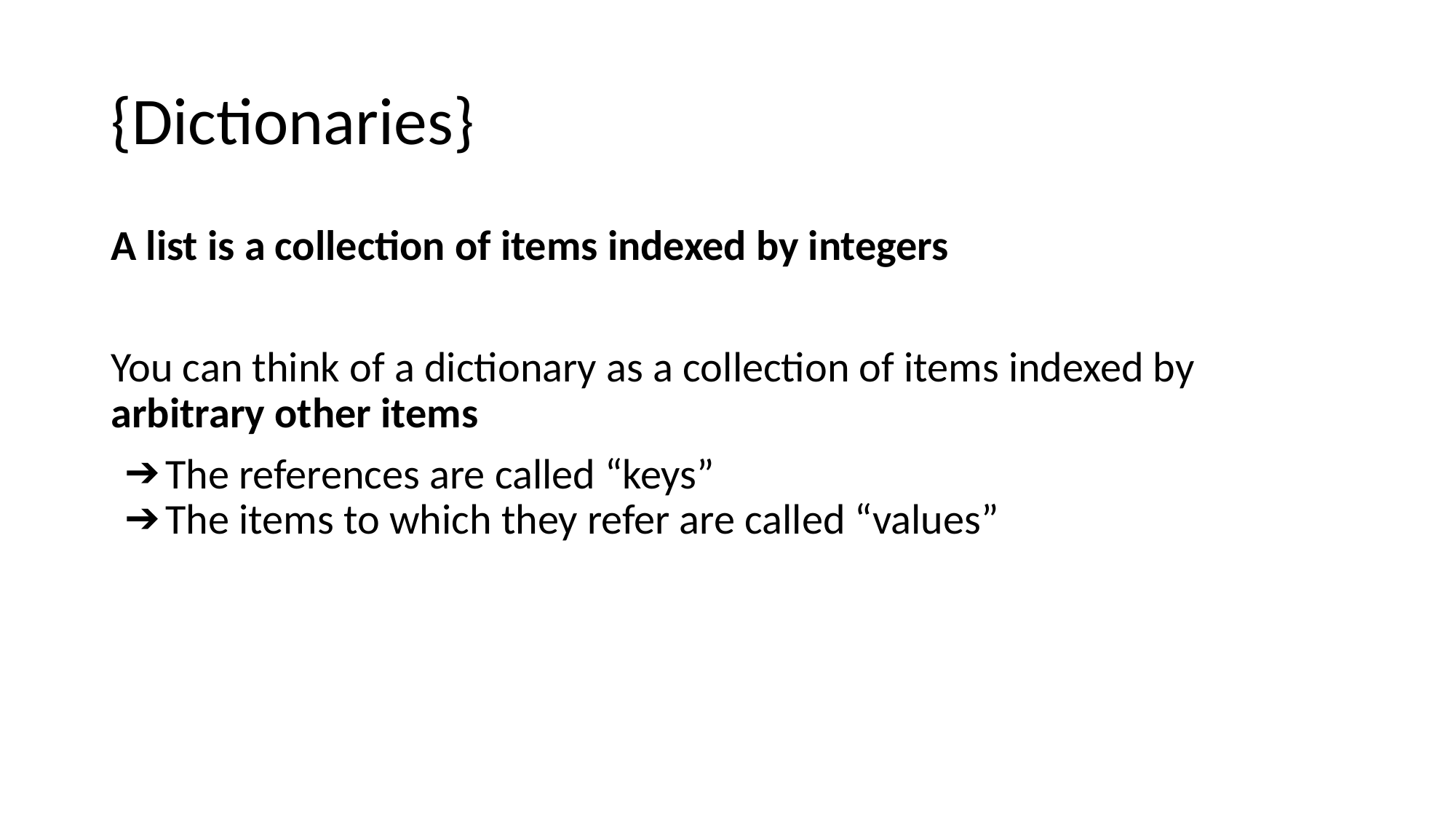

# {Dictionaries}
A list is a collection of items indexed by integers

You can think of a dictionary as a collection of items indexed by arbitrary other items
The references are called “keys”
The items to which they refer are called “values”